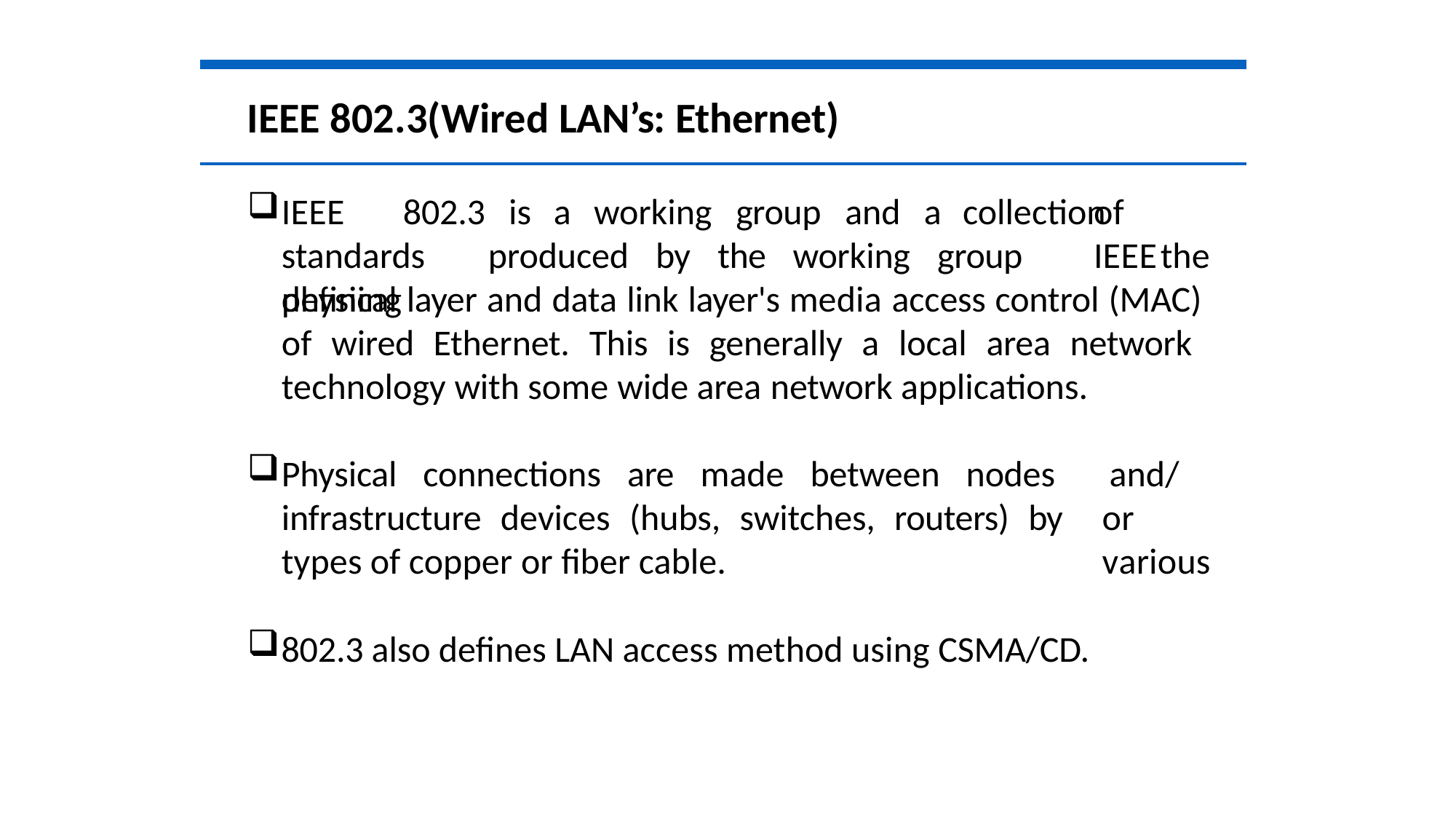

# IEEE 802.3(Wired LAN’s: Ethernet)

IEEE	802.3	is	a	working	group	and	a	collection
standards	produced	by	the	working	group	defining
of	IEEE
the
physical layer and data link layer's media access control (MAC)  of wired Ethernet. This is generally a local area network  technology with some wide area network applications.
Physical connections are made between nodes  infrastructure devices (hubs, switches, routers) by  types of copper or fiber cable.
and/or  various
802.3 also defines LAN access method using CSMA/CD.